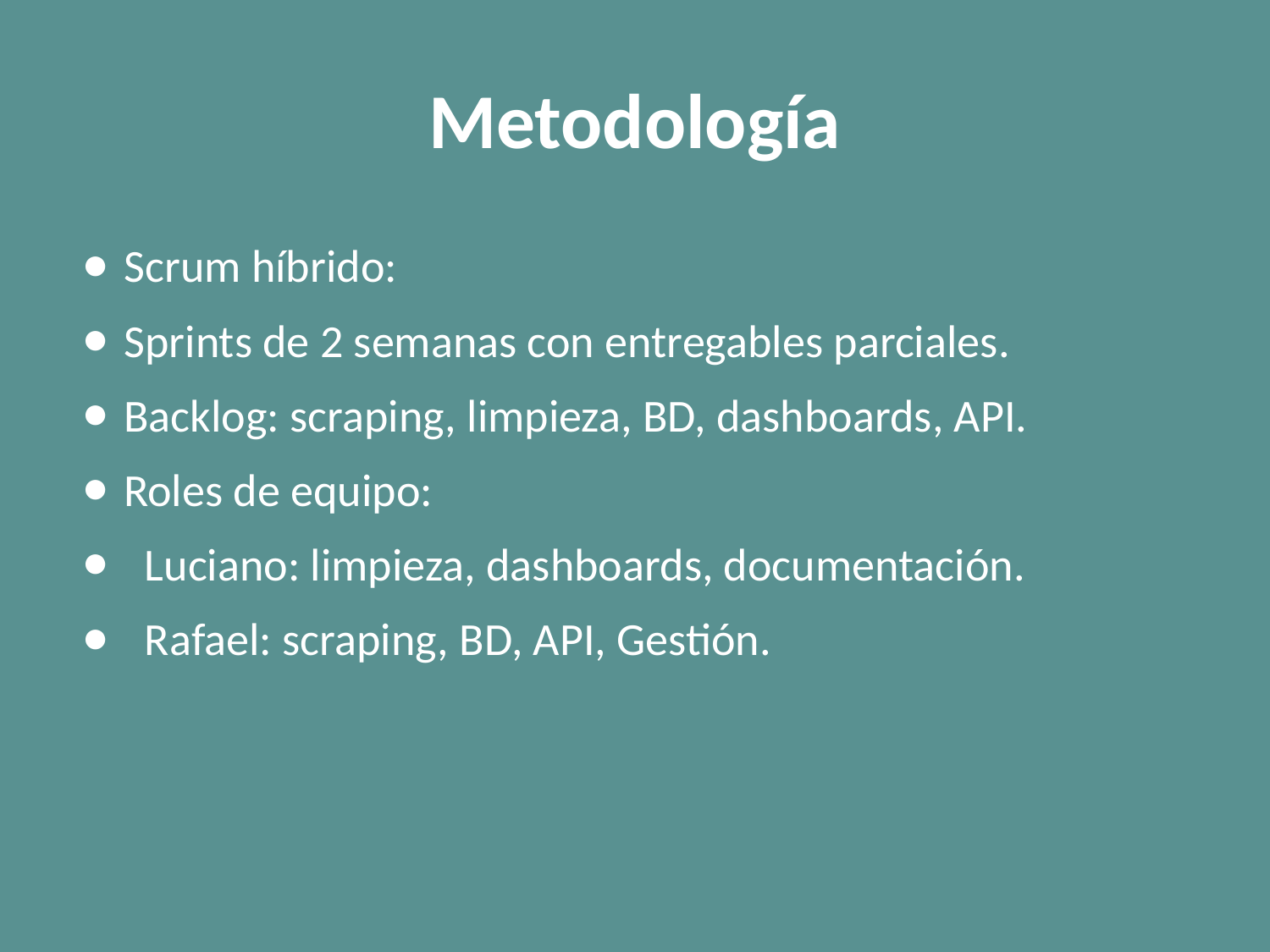

# Metodología
Scrum híbrido:
Sprints de 2 semanas con entregables parciales.
Backlog: scraping, limpieza, BD, dashboards, API.
Roles de equipo:
  Luciano: limpieza, dashboards, documentación.
  Rafael: scraping, BD, API, Gestión.